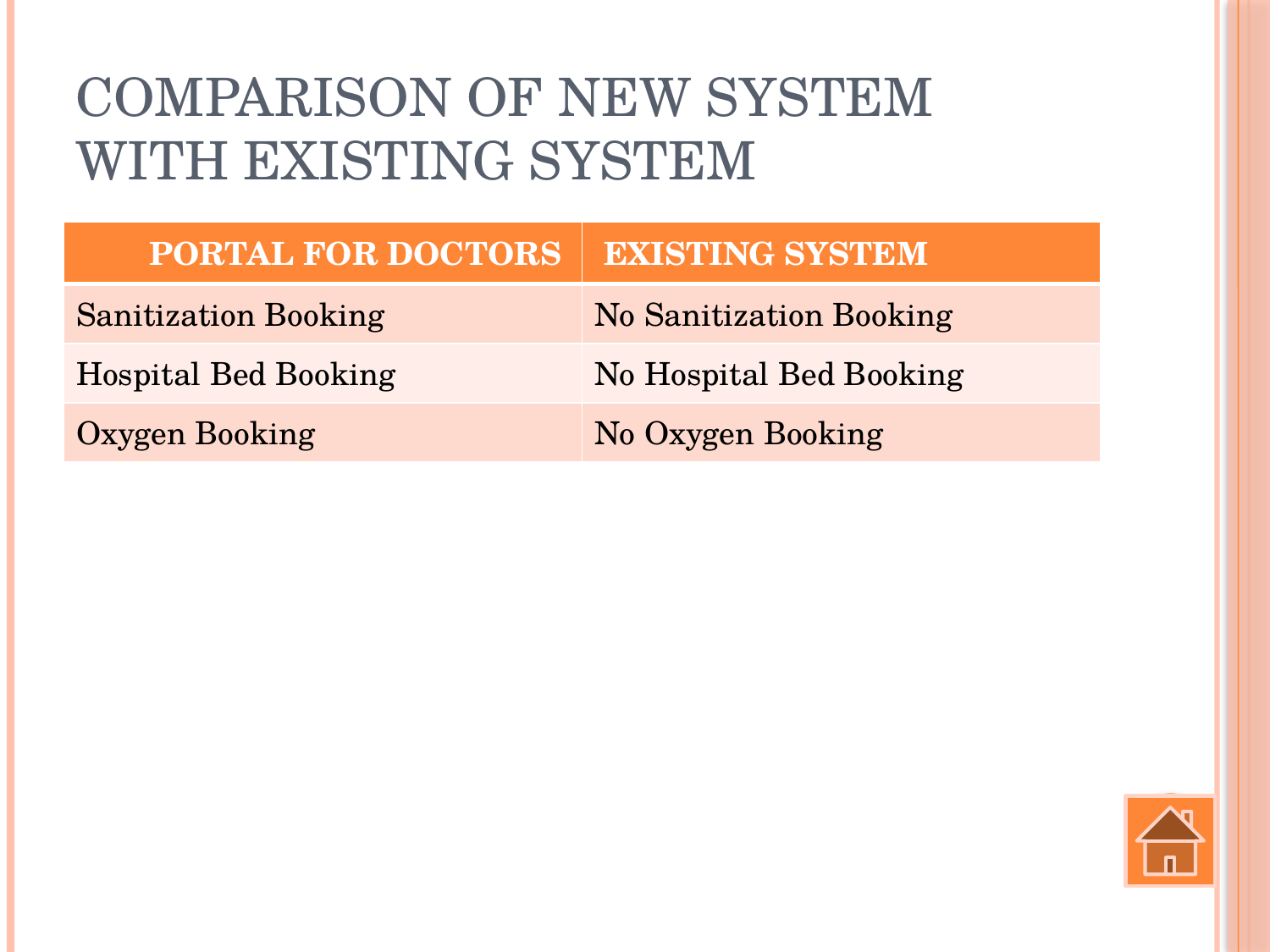

# Comparison of new system with existing system
| PORTAL FOR DOCTORS | EXISTING SYSTEM |
| --- | --- |
| Sanitization Booking | No Sanitization Booking |
| Hospital Bed Booking | No Hospital Bed Booking |
| Oxygen Booking | No Oxygen Booking |